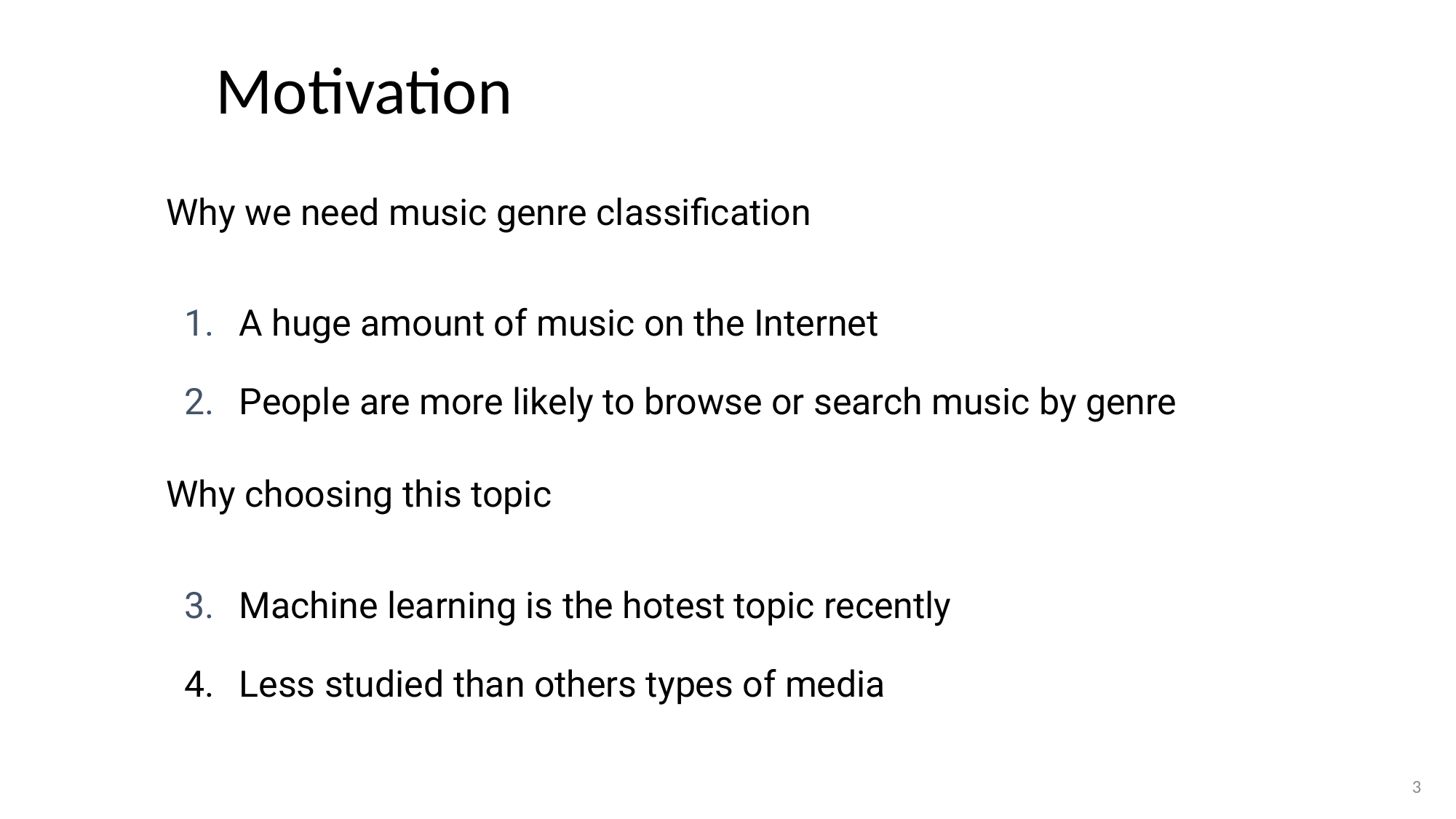

# Motivation
Why we need music genre classification
A huge amount of music on the Internet
People are more likely to browse or search music by genre
Why choosing this topic
Machine learning is the hotest topic recently
Less studied than others types of media

3